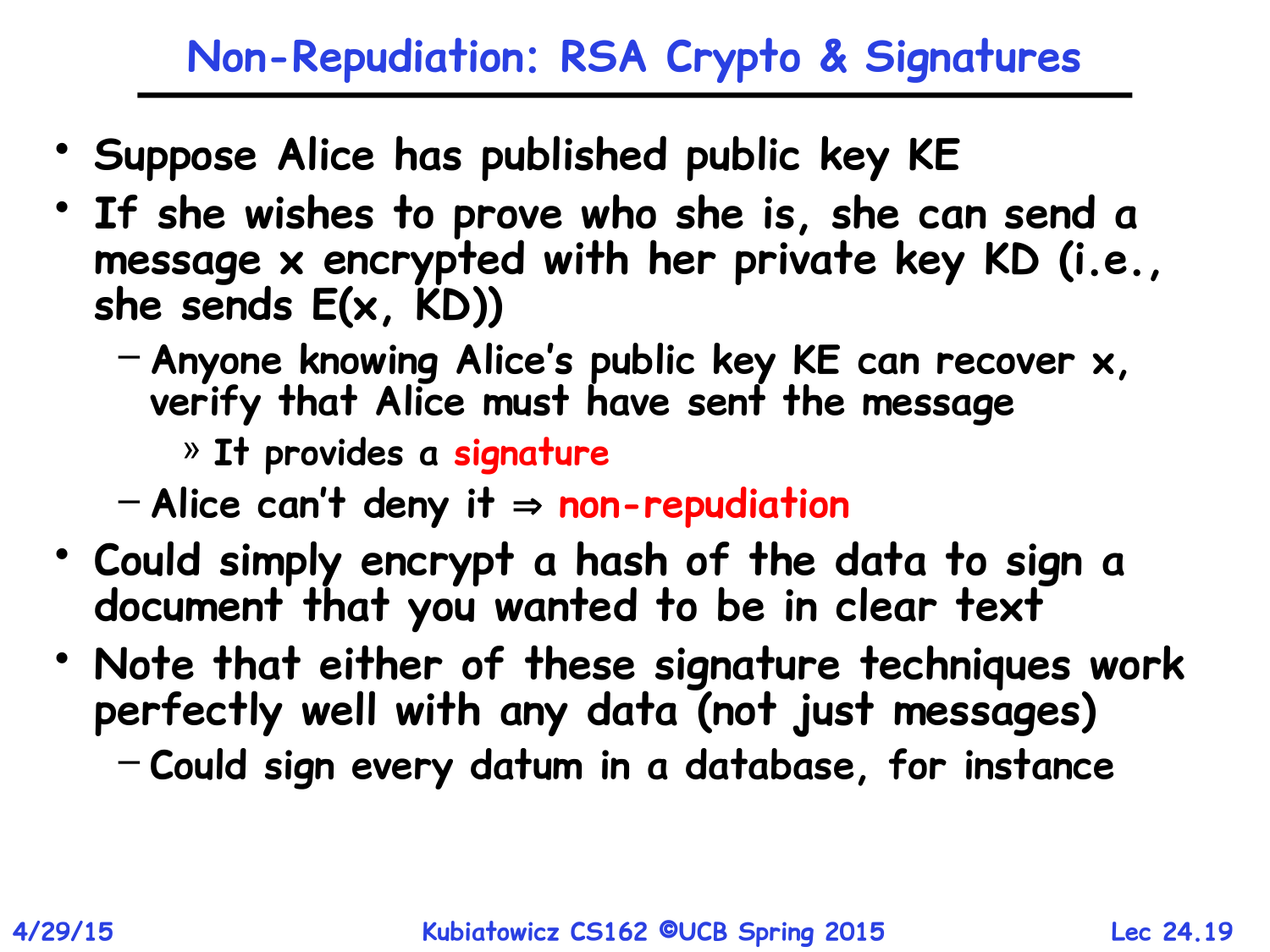

# Non-Repudiation: RSA Crypto & Signatures
Suppose Alice has published public key KE
If she wishes to prove who she is, she can send a message x encrypted with her private key KD (i.e., she sends E(x, KD))
Anyone knowing Alice’s public key KE can recover x, verify that Alice must have sent the message
It provides a signature
Alice can’t deny it ⇒ non-repudiation
Could simply encrypt a hash of the data to sign a document that you wanted to be in clear text
Note that either of these signature techniques work perfectly well with any data (not just messages)
Could sign every datum in a database, for instance